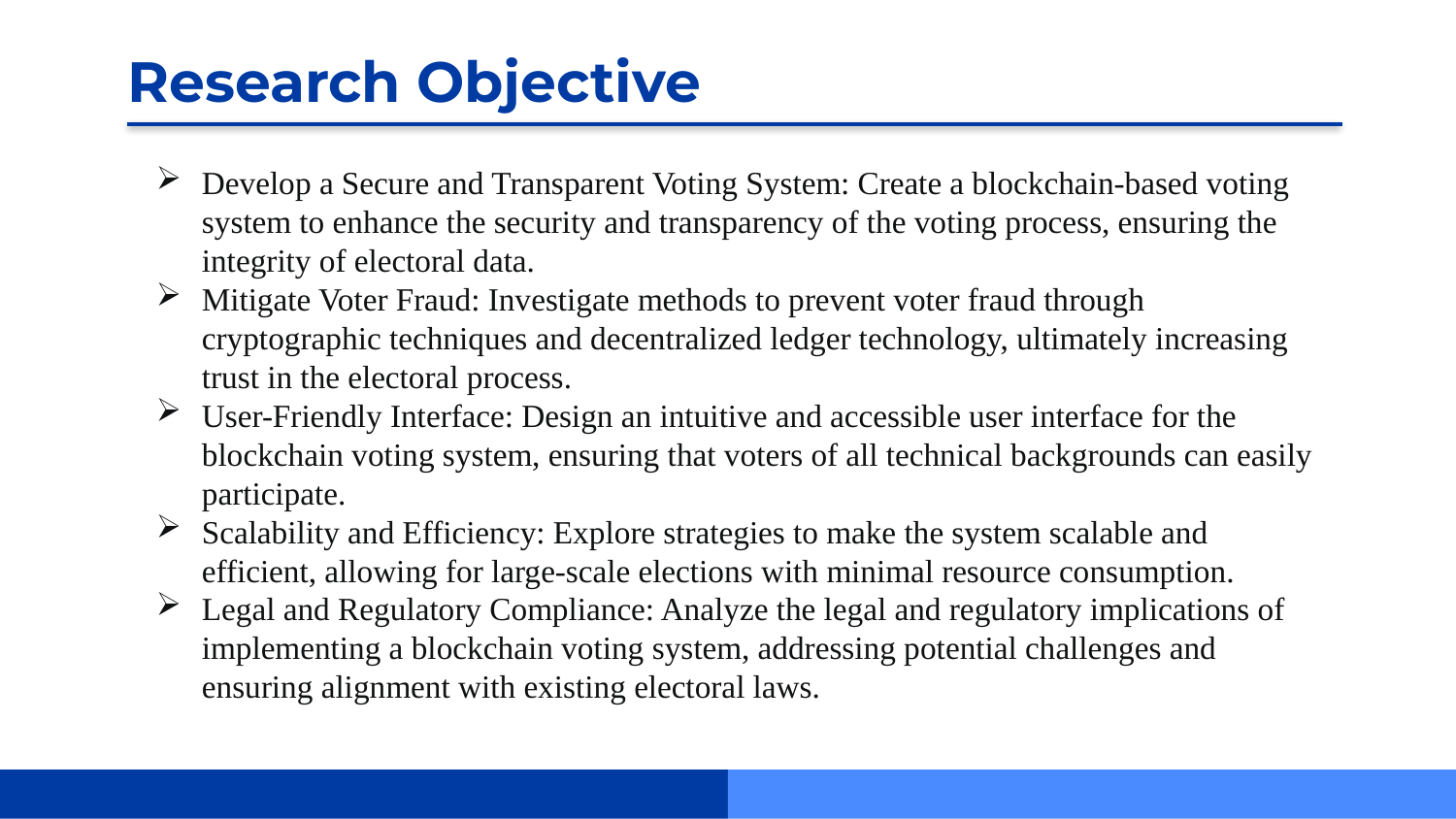

Research Objective
Develop a Secure and Transparent Voting System: Create a blockchain-based voting system to enhance the security and transparency of the voting process, ensuring the integrity of electoral data.
Mitigate Voter Fraud: Investigate methods to prevent voter fraud through cryptographic techniques and decentralized ledger technology, ultimately increasing trust in the electoral process.
User-Friendly Interface: Design an intuitive and accessible user interface for the blockchain voting system, ensuring that voters of all technical backgrounds can easily participate.
Scalability and Efficiency: Explore strategies to make the system scalable and efficient, allowing for large-scale elections with minimal resource consumption.
Legal and Regulatory Compliance: Analyze the legal and regulatory implications of implementing a blockchain voting system, addressing potential challenges and ensuring alignment with existing electoral laws.